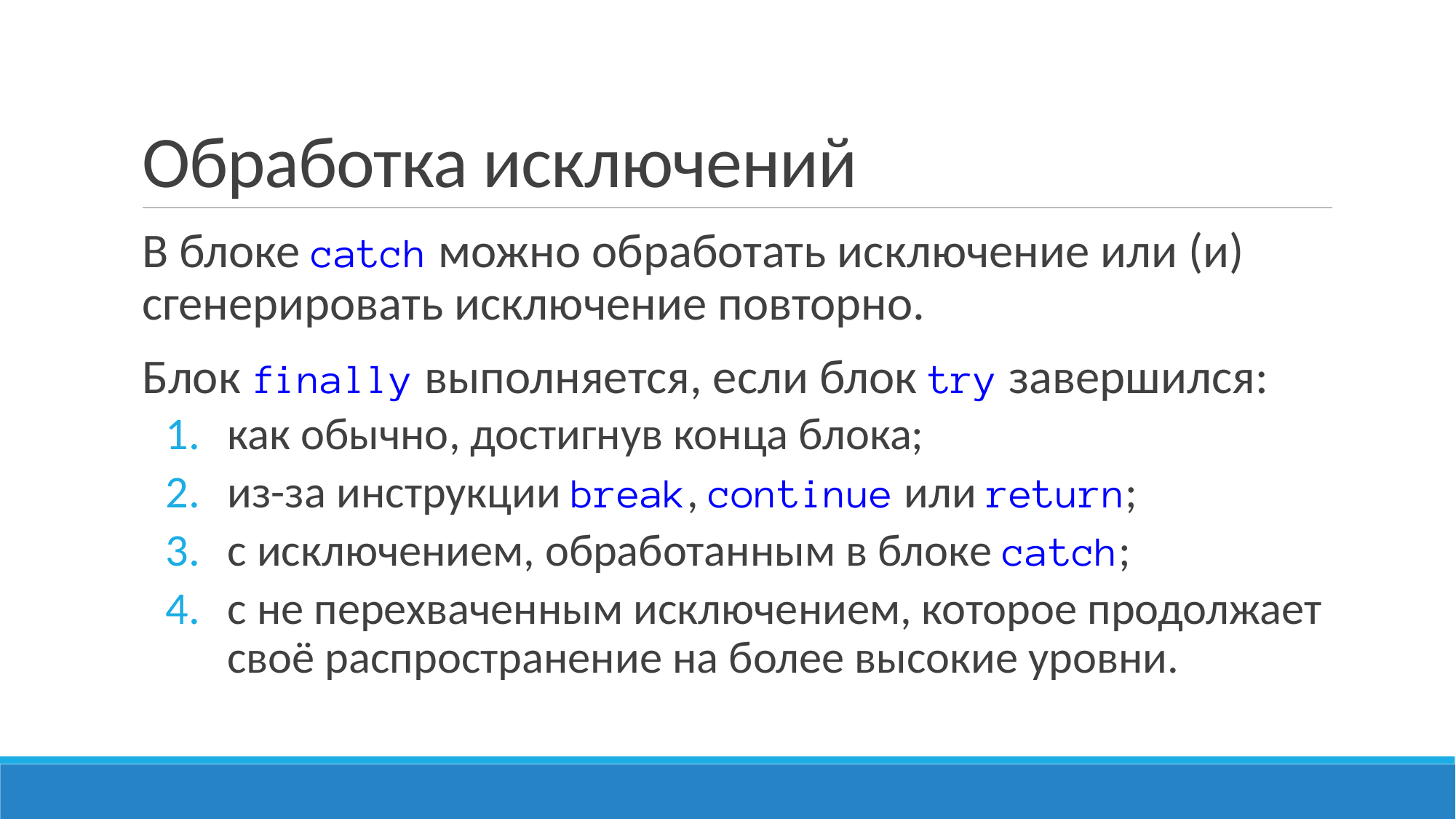

# Обработка исключений
В блоке catch можно обработать исключение или (и) сгенерировать исключение повторно.
Блок finally выполняется, если блок try завершился:
как обычно, достигнув конца блока;
из-за инструкции break, continue или return;
с исключением, обработанным в блоке catch;
с не перехваченным исключением, которое продолжает своё распространение на более высокие уровни.